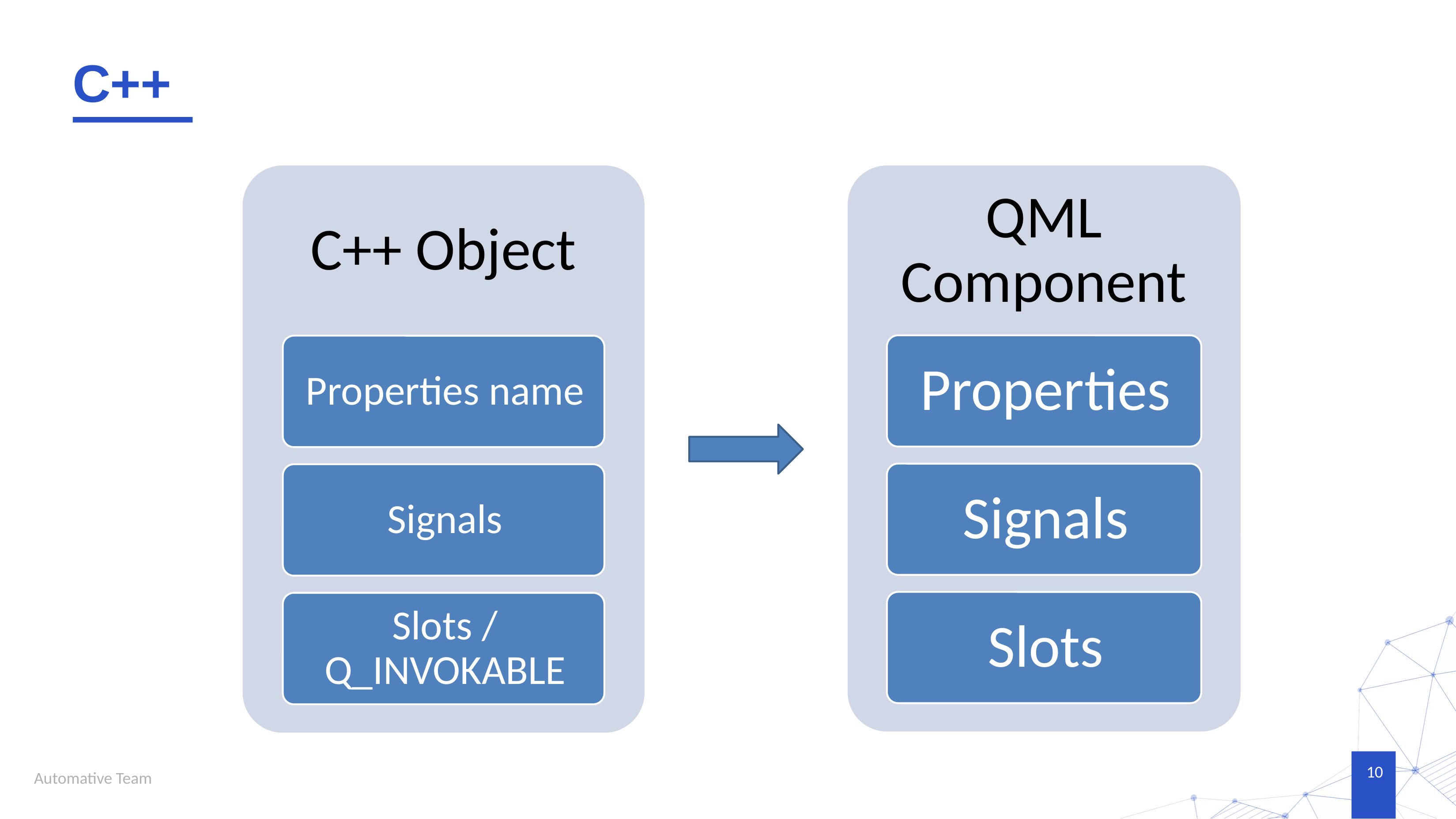

# C++
C++ Object
Properties name
Signals
Slots / Q_INVOKABLE
QML Component
Properties
Signals
Slots

10
Automative Team